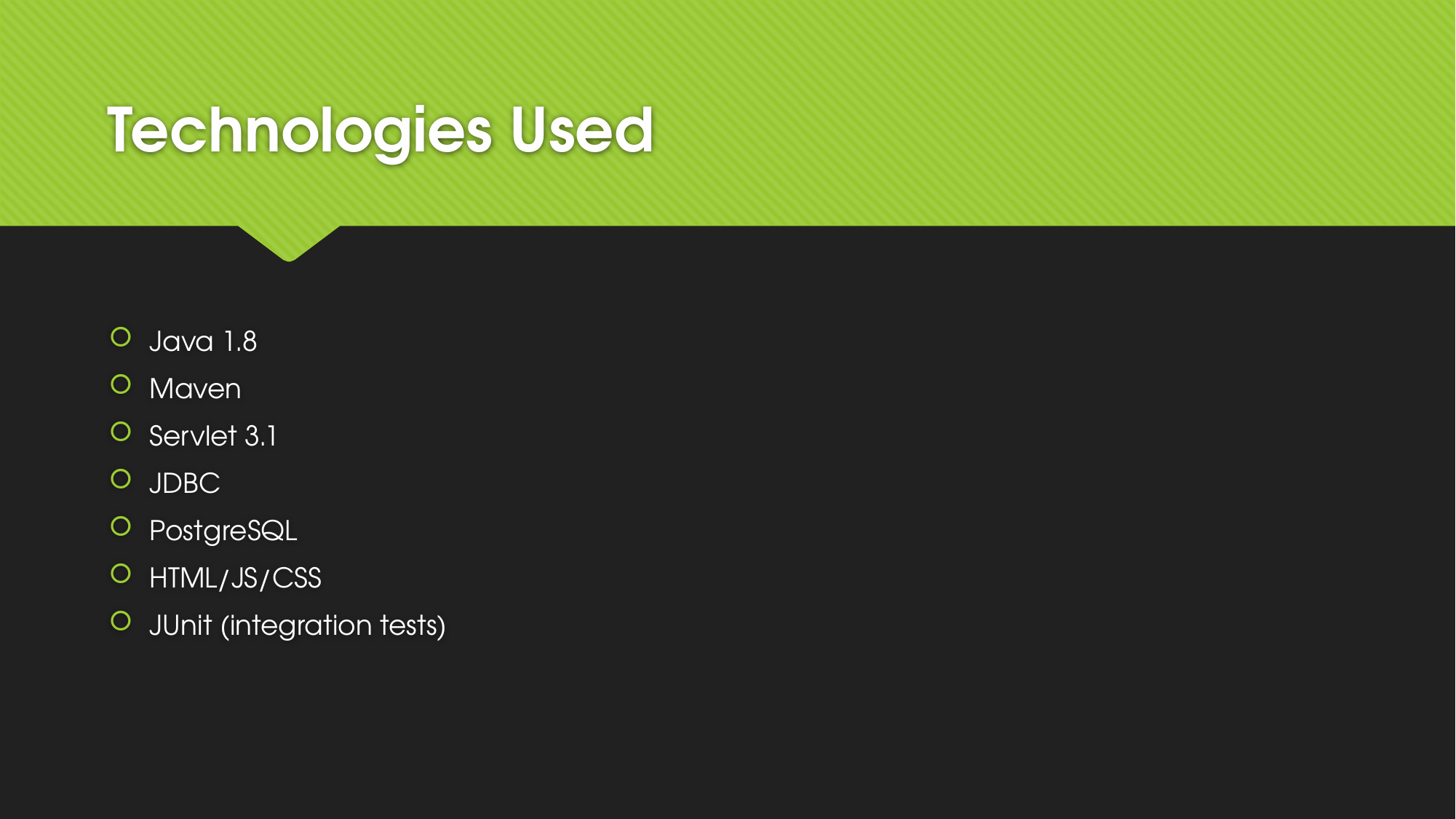

# Technologies Used
Java 1.8
Maven
Servlet 3.1
JDBC
PostgreSQL
HTML/JS/CSS
JUnit (integration tests)